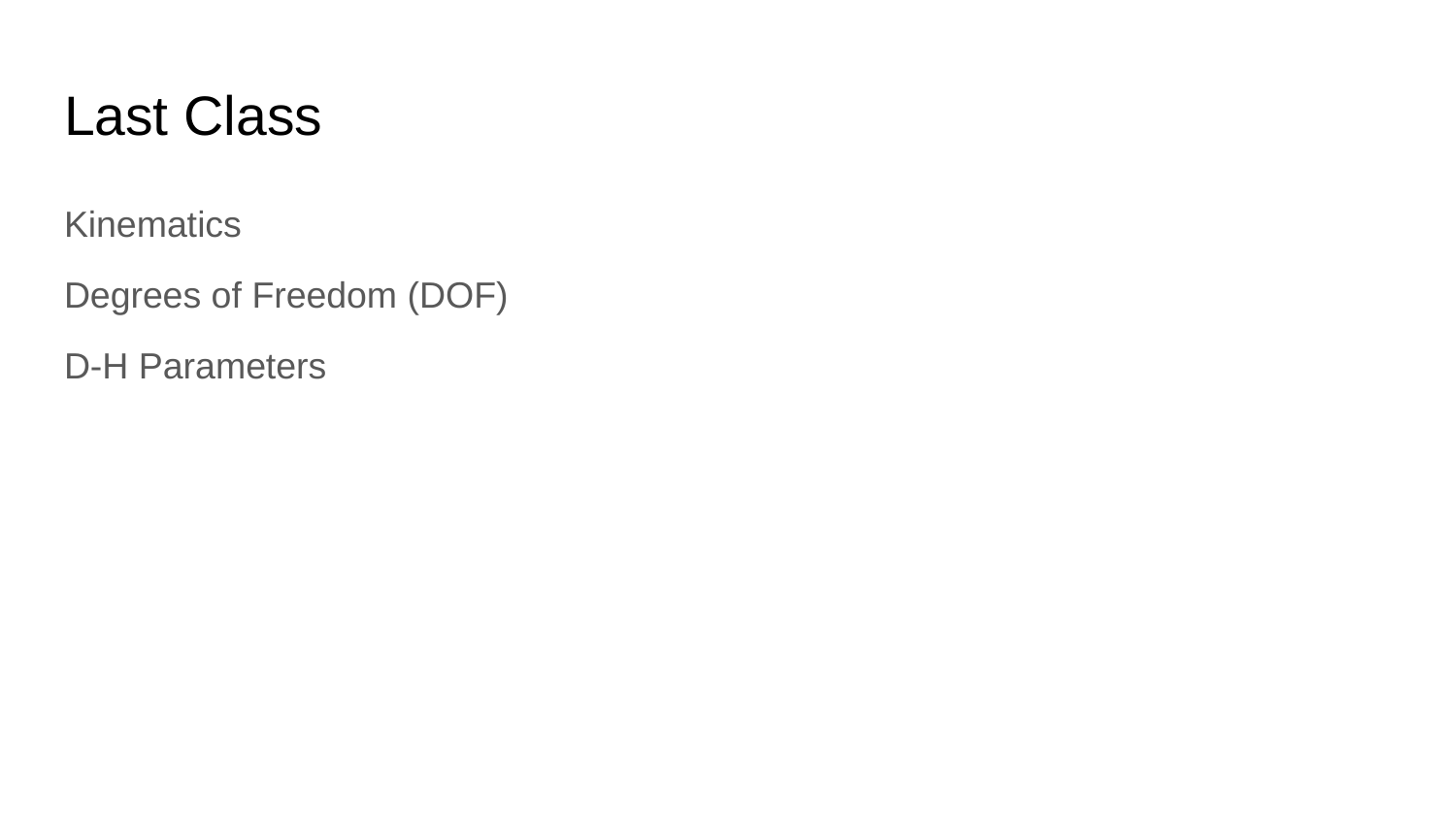

# Last Class
Kinematics
Degrees of Freedom (DOF)
D-H Parameters